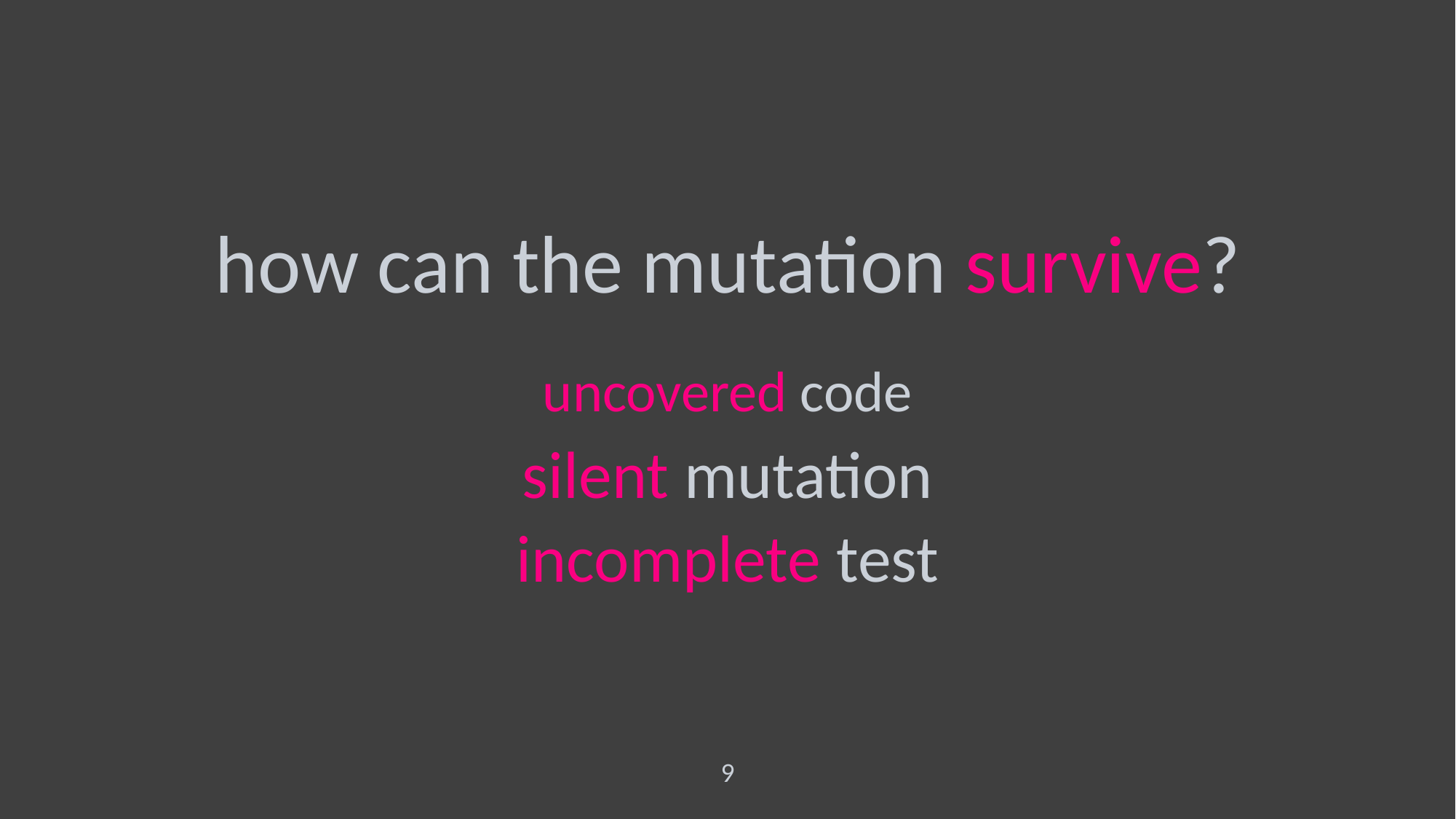

how can the mutation survive?
# uncovered code
silent mutation
incomplete test
9